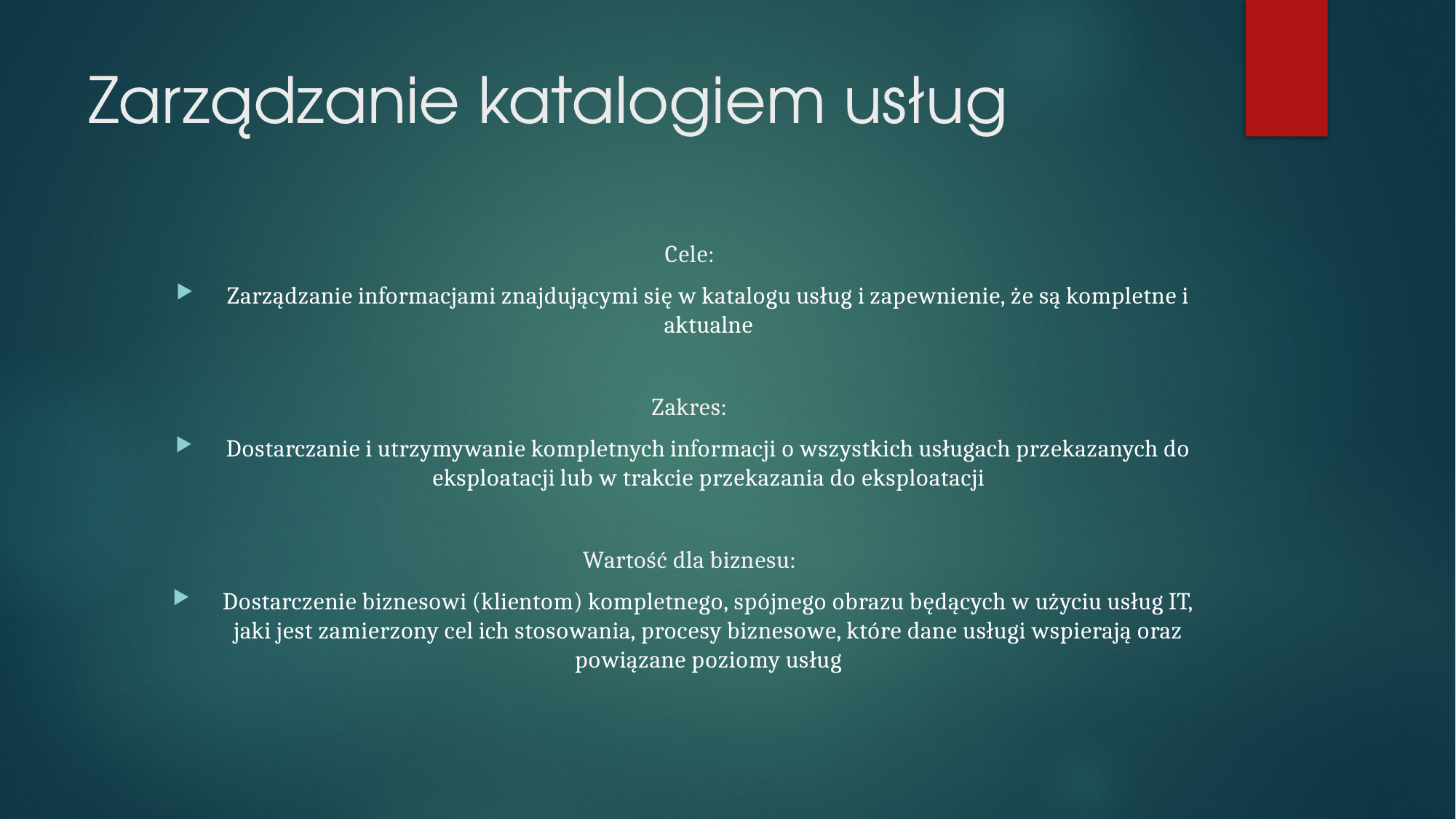

# Zarządzanie katalogiem usług

Cele:
Zarządzanie informacjami znajdującymi się w katalogu usług i zapewnienie, że są kompletne i aktualne

Zakres:
Dostarczanie i utrzymywanie kompletnych informacji o wszystkich usługach przekazanych do eksploatacji lub w trakcie przekazania do eksploatacji

Wartość dla biznesu:
Dostarczenie biznesowi (klientom) kompletnego, spójnego obrazu będących w użyciu usług IT, jaki jest zamierzony cel ich stosowania, procesy biznesowe, które dane usługi wspierają oraz powiązane poziomy usług